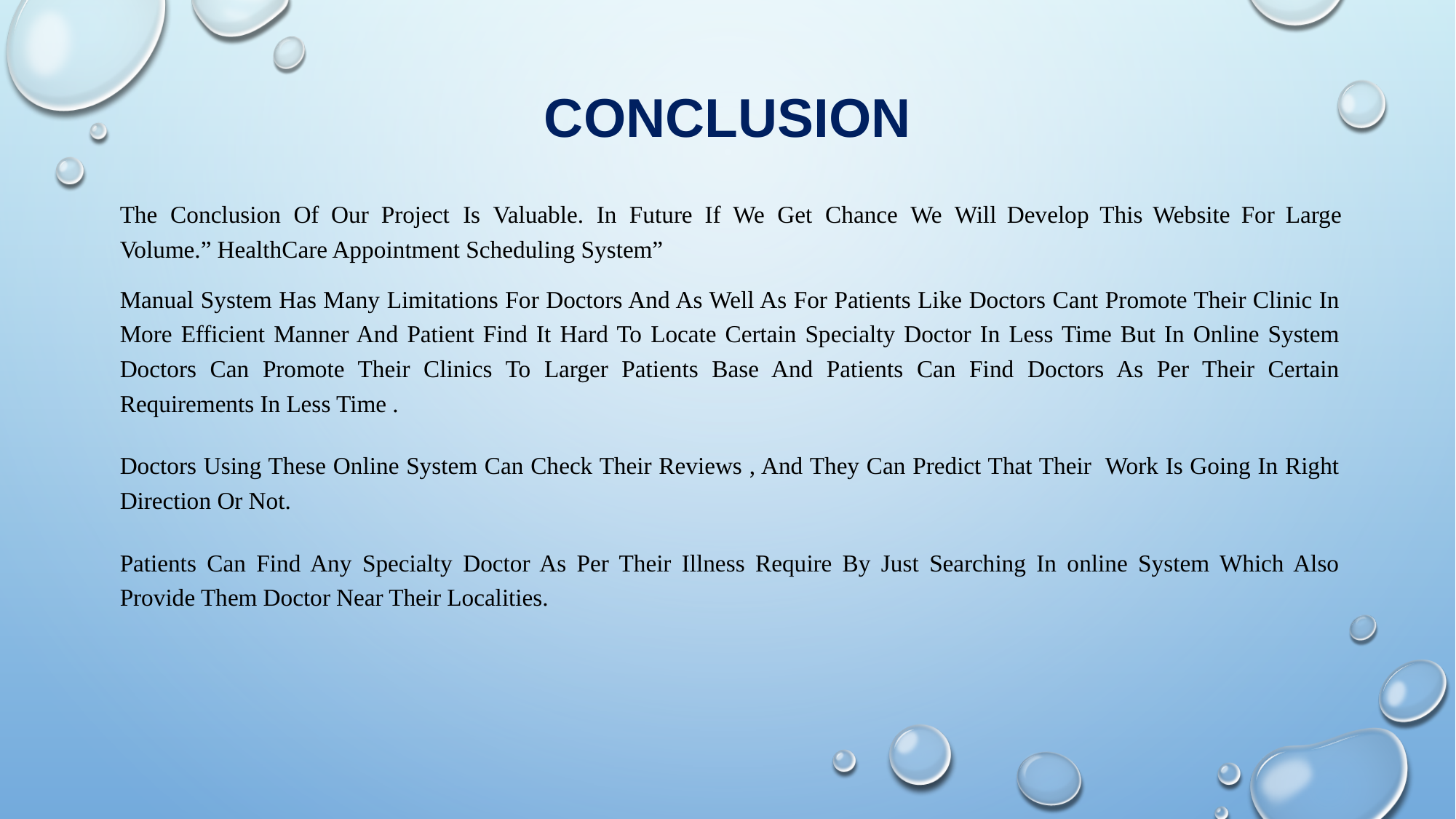

# conclusion
The Conclusion Of Our Project Is Valuable. In Future If We Get Chance We Will Develop This Website For Large Volume.” HealthCare Appointment Scheduling System”
Manual System Has Many Limitations For Doctors And As Well As For Patients Like Doctors Cant Promote Their Clinic In More Efficient Manner And Patient Find It Hard To Locate Certain Specialty Doctor In Less Time But In Online System Doctors Can Promote Their Clinics To Larger Patients Base And Patients Can Find Doctors As Per Their Certain Requirements In Less Time .
Doctors Using These Online System Can Check Their Reviews , And They Can Predict That Their  Work Is Going In Right Direction Or Not.
Patients Can Find Any Specialty Doctor As Per Their Illness Require By Just Searching In online System Which Also Provide Them Doctor Near Their Localities.